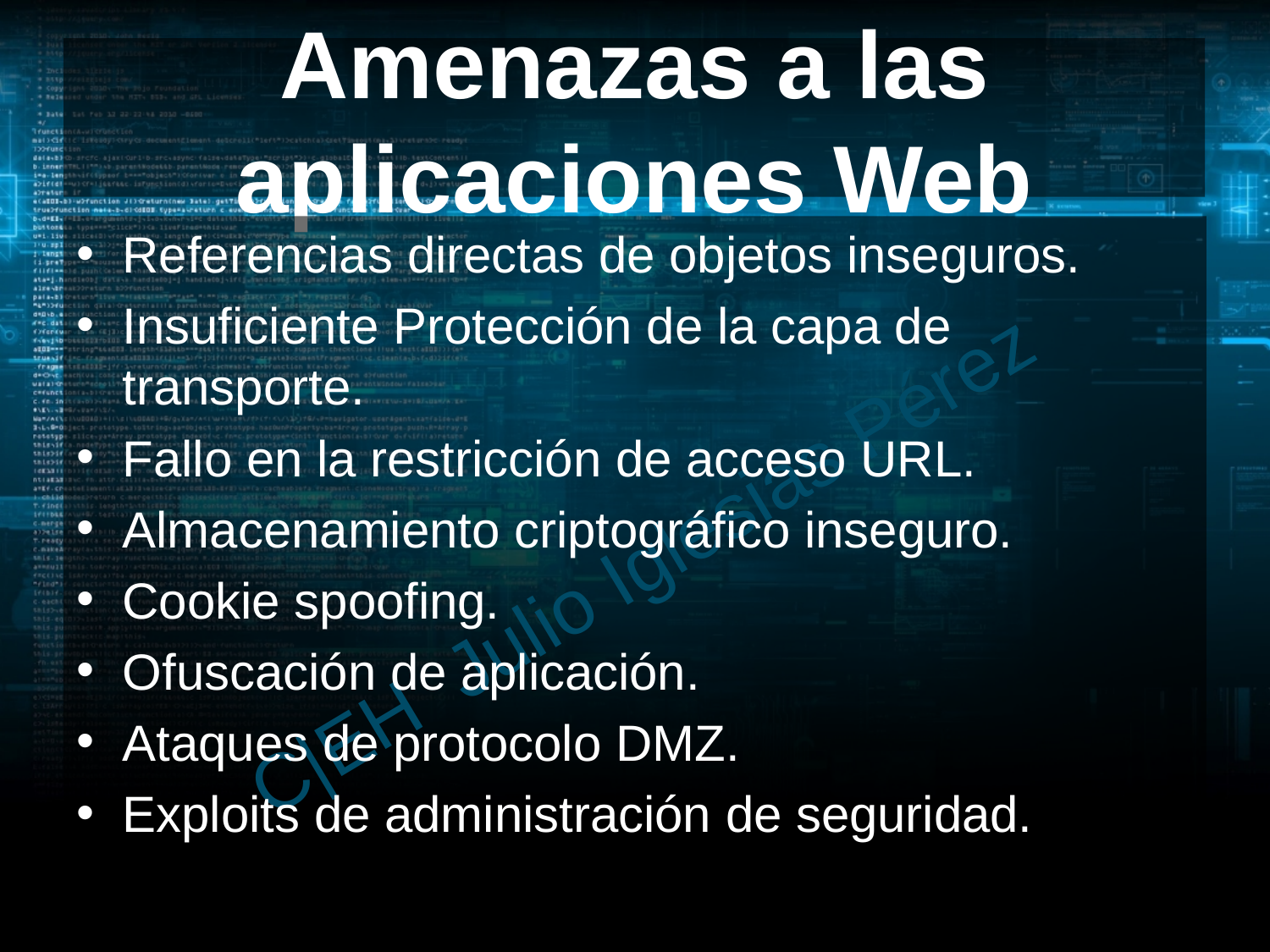

# Amenazas a las aplicaciones Web
Referencias directas de objetos inseguros.
Insuficiente Protección de la capa de transporte.
Fallo en la restricción de acceso URL.
Almacenamiento criptográfico inseguro.
Cookie spoofing.
Ofuscación de aplicación.
Ataques de protocolo DMZ.
Exploits de administración de seguridad.
C|EH  Julio Iglesias Pérez